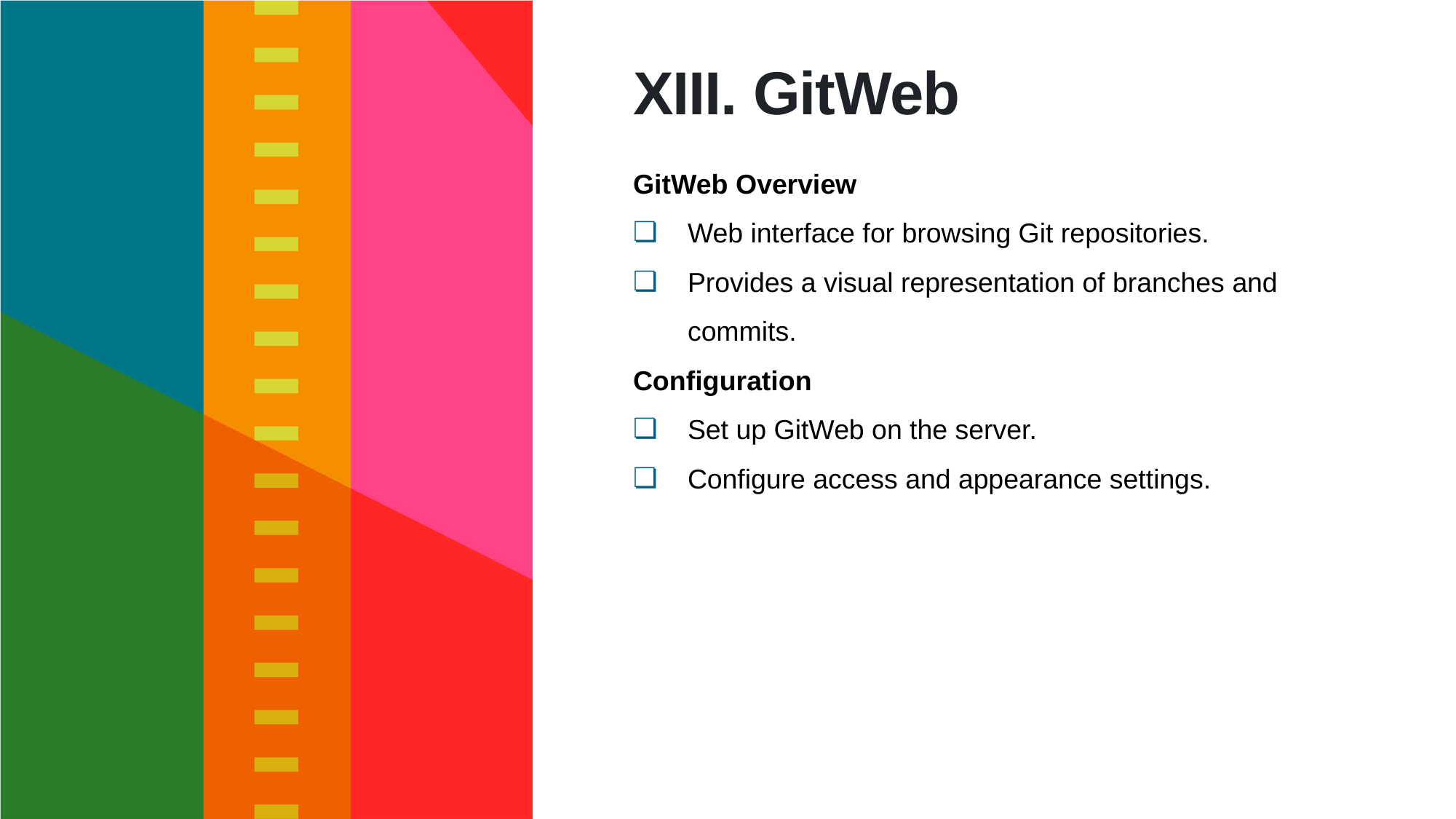

# XIII. GitWeb
GitWeb Overview
Web interface for browsing Git repositories.
Provides a visual representation of branches and commits.
Configuration
Set up GitWeb on the server.
Configure access and appearance settings.